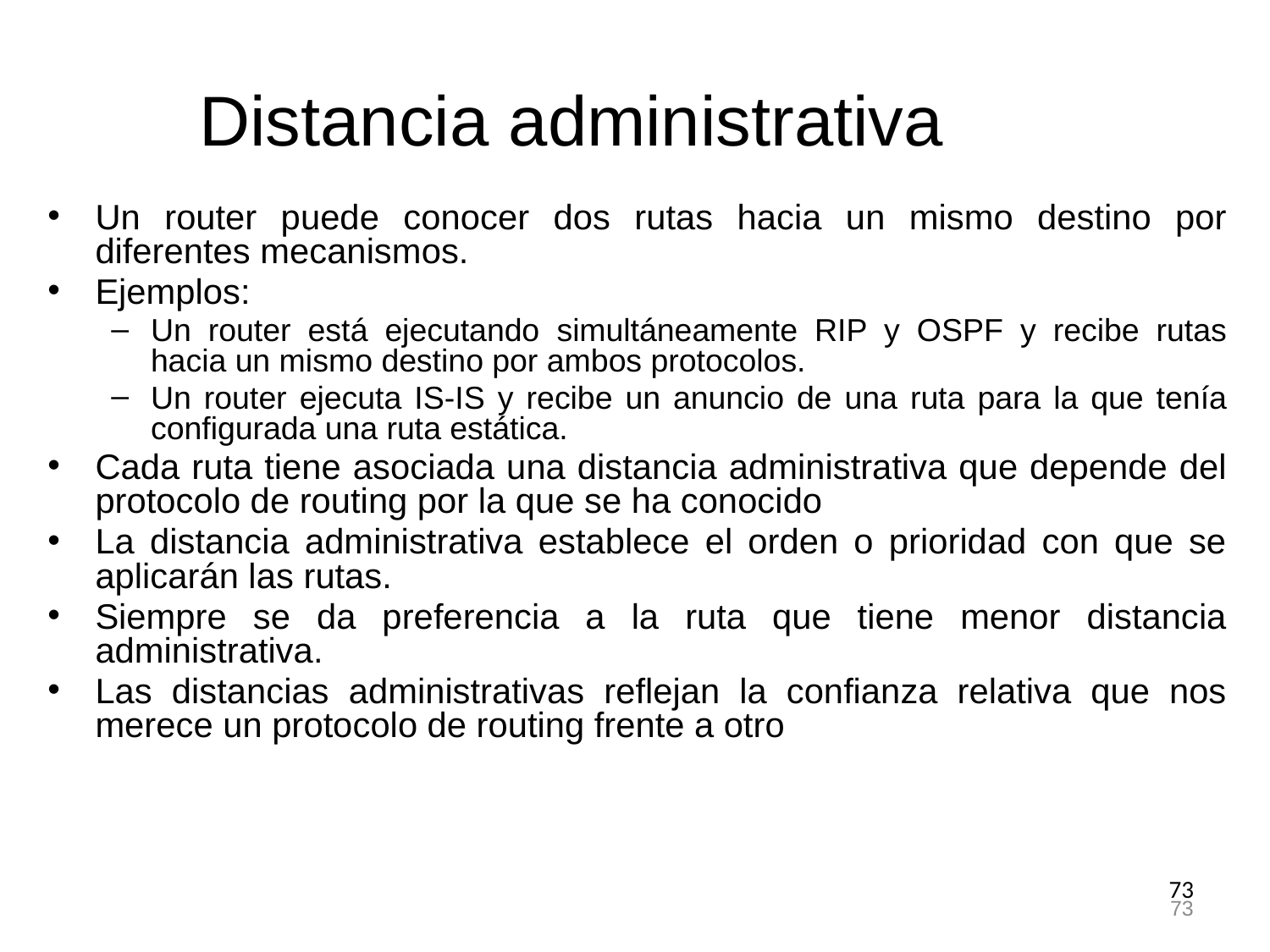

Distancia administrativa
Un router puede conocer dos rutas hacia un mismo destino por diferentes mecanismos.
Ejemplos:
Un router está ejecutando simultáneamente RIP y OSPF y recibe rutas hacia un mismo destino por ambos protocolos.
Un router ejecuta IS-IS y recibe un anuncio de una ruta para la que tenía configurada una ruta estática.
Cada ruta tiene asociada una distancia administrativa que depende del protocolo de routing por la que se ha conocido
La distancia administrativa establece el orden o prioridad con que se aplicarán las rutas.
Siempre se da preferencia a la ruta que tiene menor distancia administrativa.
Las distancias administrativas reflejan la confianza relativa que nos merece un protocolo de routing frente a otro
73
73